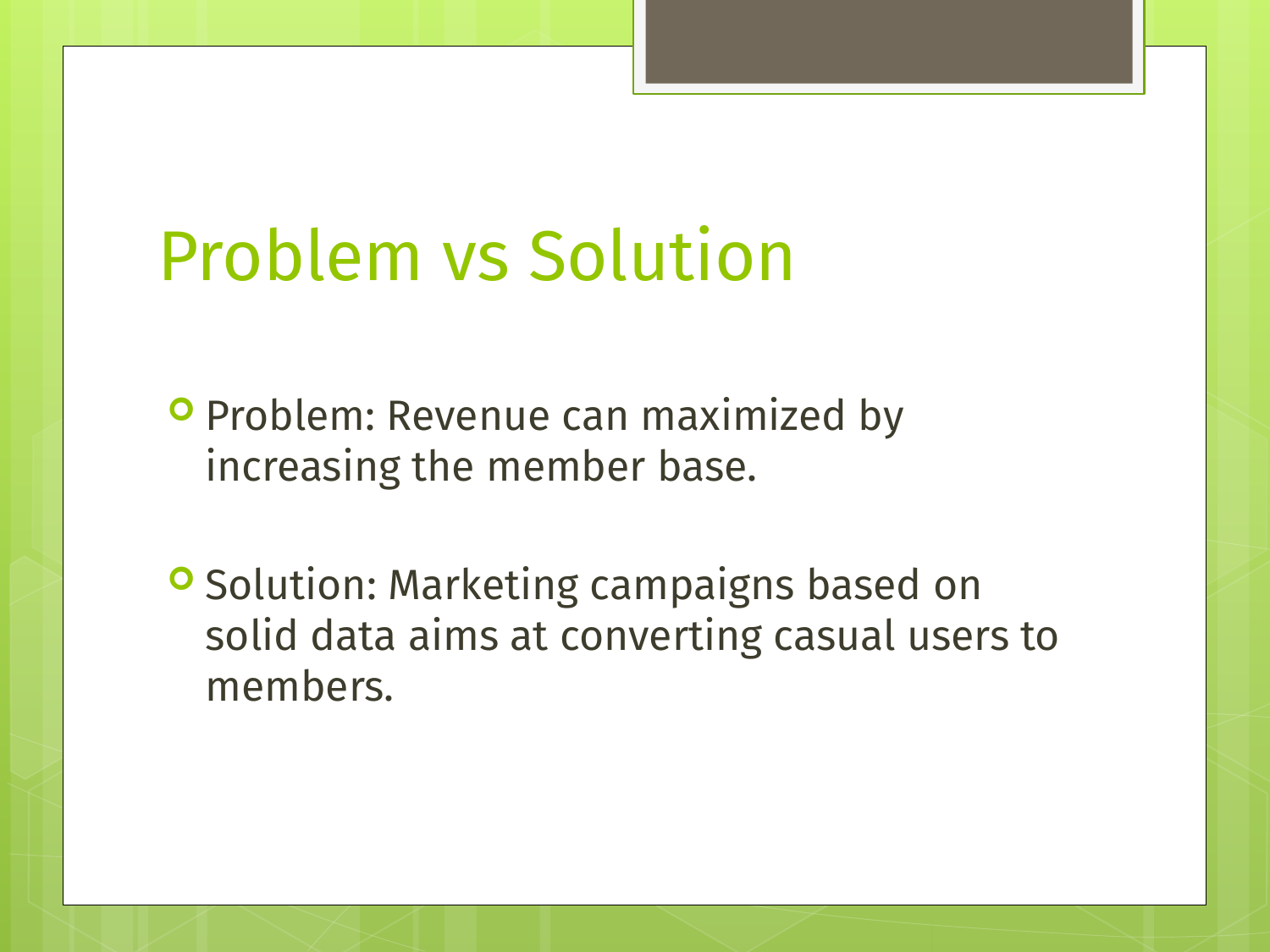

# Problem vs Solution

Problem: Revenue can maximized by increasing the member base.

Solution: Marketing campaigns based on solid data aims at converting casual users to members.